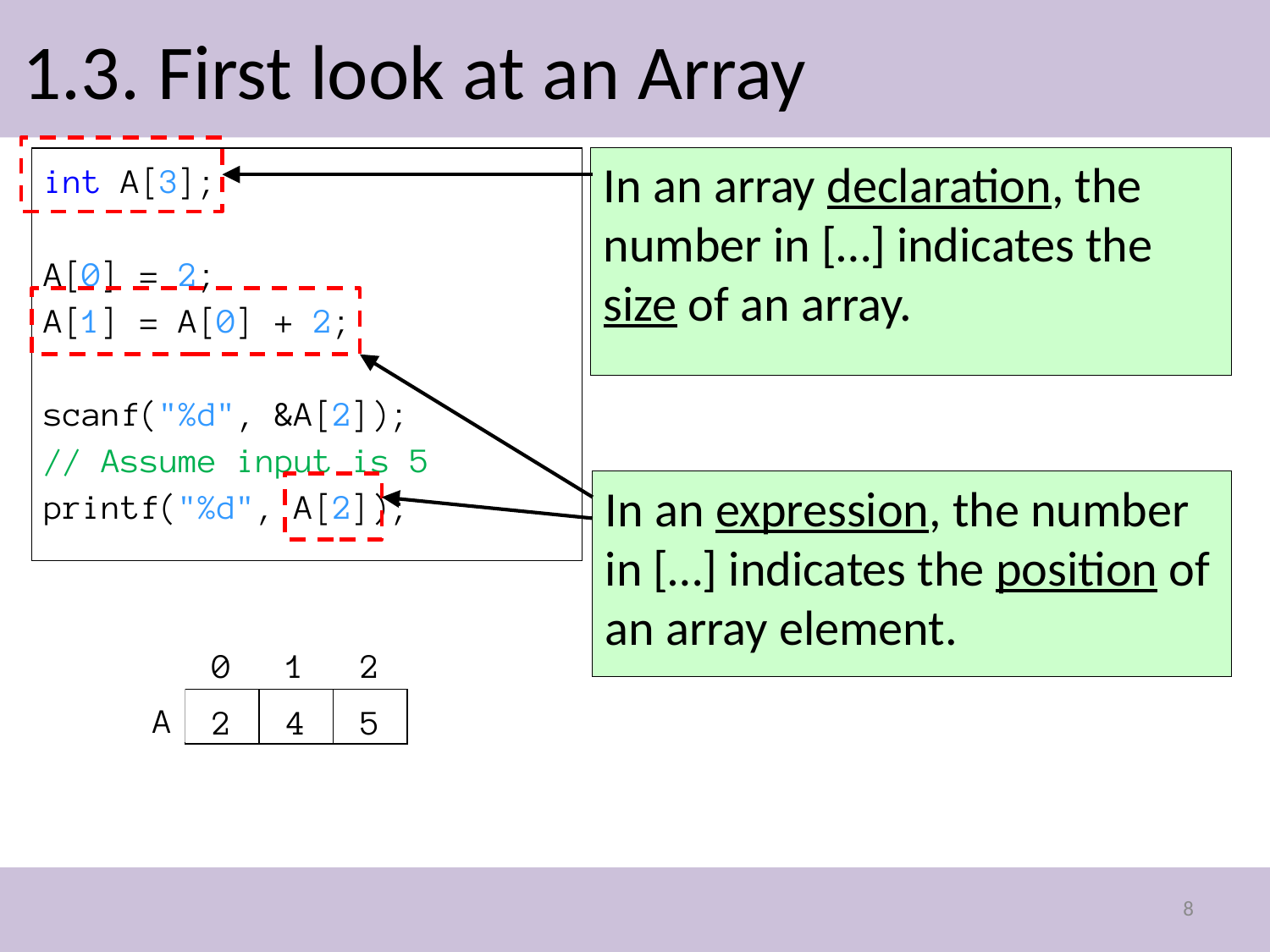

# 1.3. First look at an Array

In an array declaration, the number in […] indicates the size of an array.
int A[3];

A[0] = 2;
A[1] = A[0] + 2;

scanf("%d", &A[2]);
// Assume input is 5
printf("%d", A[2]);

In an expression, the number in […] indicates the position of an array element.

0
1
2
A
2
4
5
8